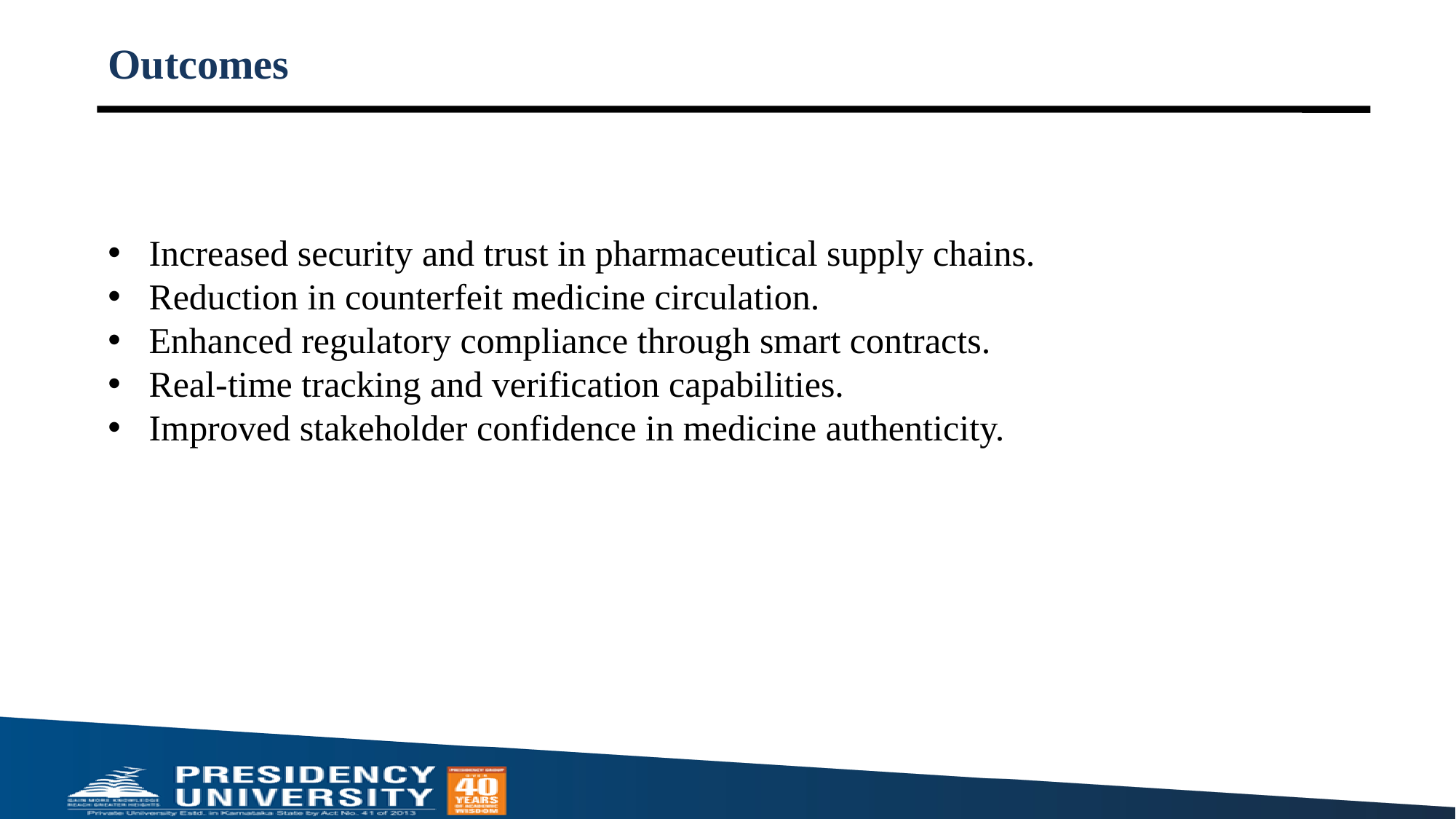

# Outcomes
Increased security and trust in pharmaceutical supply chains.
Reduction in counterfeit medicine circulation.
Enhanced regulatory compliance through smart contracts.
Real-time tracking and verification capabilities.
Improved stakeholder confidence in medicine authenticity.